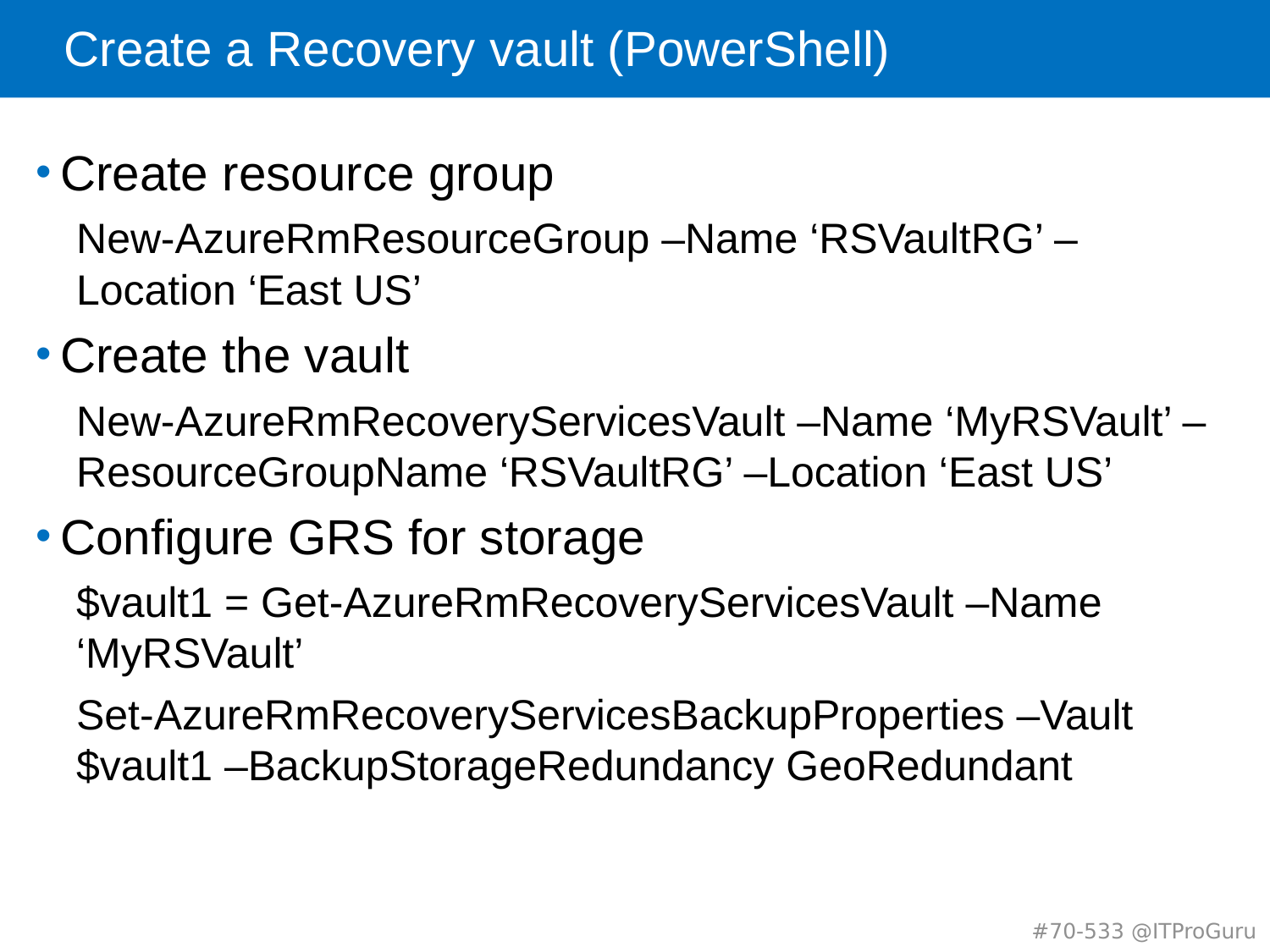

# Create a Recovery vault (PowerShell)
Create resource group
New-AzureRmResourceGroup –Name ‘RSVaultRG’ –Location ‘East US’
Create the vault
New-AzureRmRecoveryServicesVault –Name ‘MyRSVault’ –ResourceGroupName ‘RSVaultRG’ –Location ‘East US’
Configure GRS for storage
$vault1 = Get-AzureRmRecoveryServicesVault –Name ‘MyRSVault’
Set-AzureRmRecoveryServicesBackupProperties –Vault $vault1 –BackupStorageRedundancy GeoRedundant